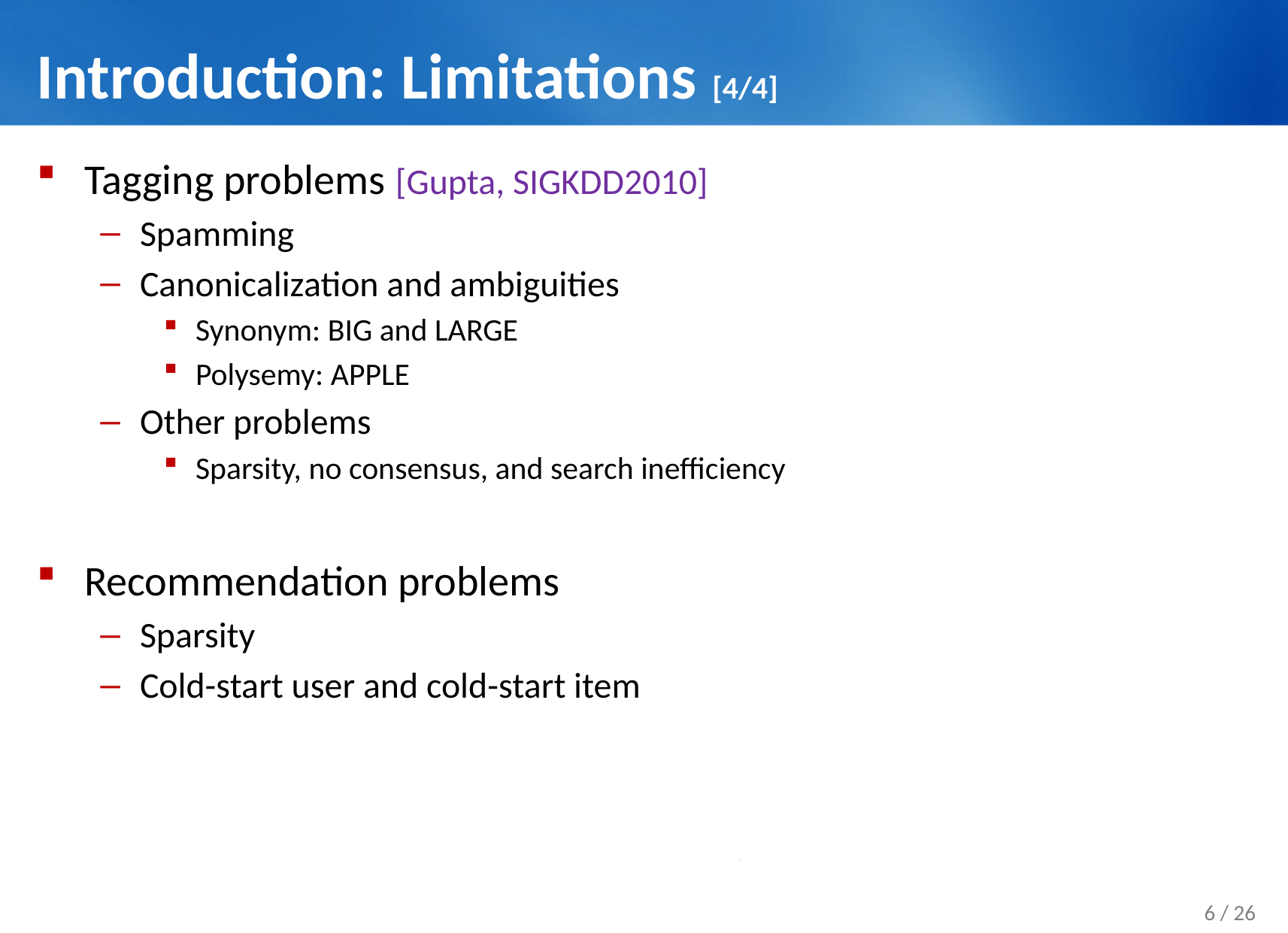

# Introduction: Limitations [4/4]
Tagging problems [Gupta, SIGKDD2010]
Spamming
Canonicalization and ambiguities
Synonym: BIG and LARGE
Polysemy: APPLE
Other problems
Sparsity, no consensus, and search inefficiency

Recommendation problems
Sparsity
Cold-start user and cold-start item

6 / 26